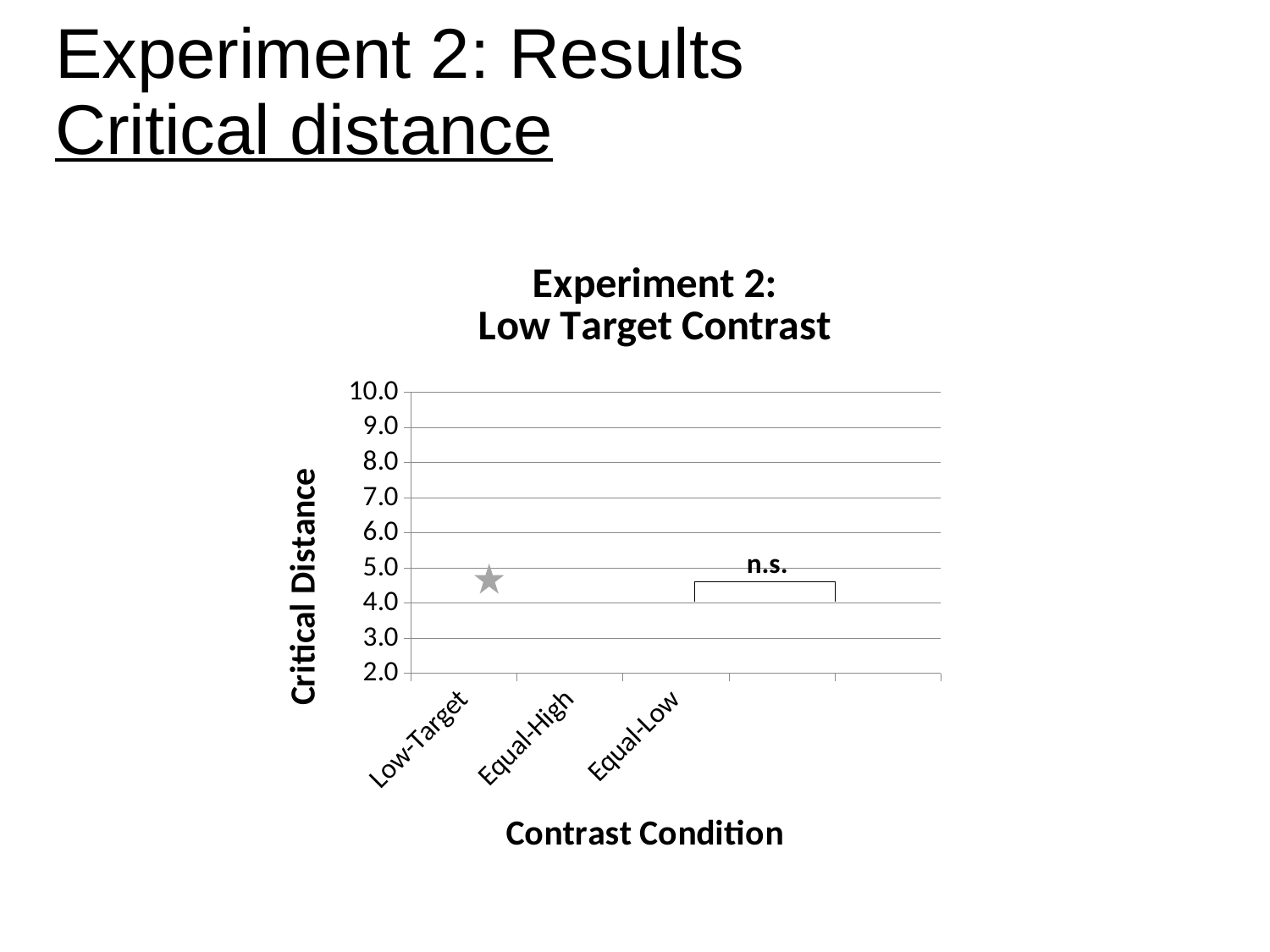

# Experiment 2: Results Critical distance

### Chart: Experiment 2:
Low Target Contrast

| Category |  |
|---|---|
| Low-Target | 9.10723 |
| Equal-High | 4.53204 |
| Equal-Low | 4.4972 |
n.s.